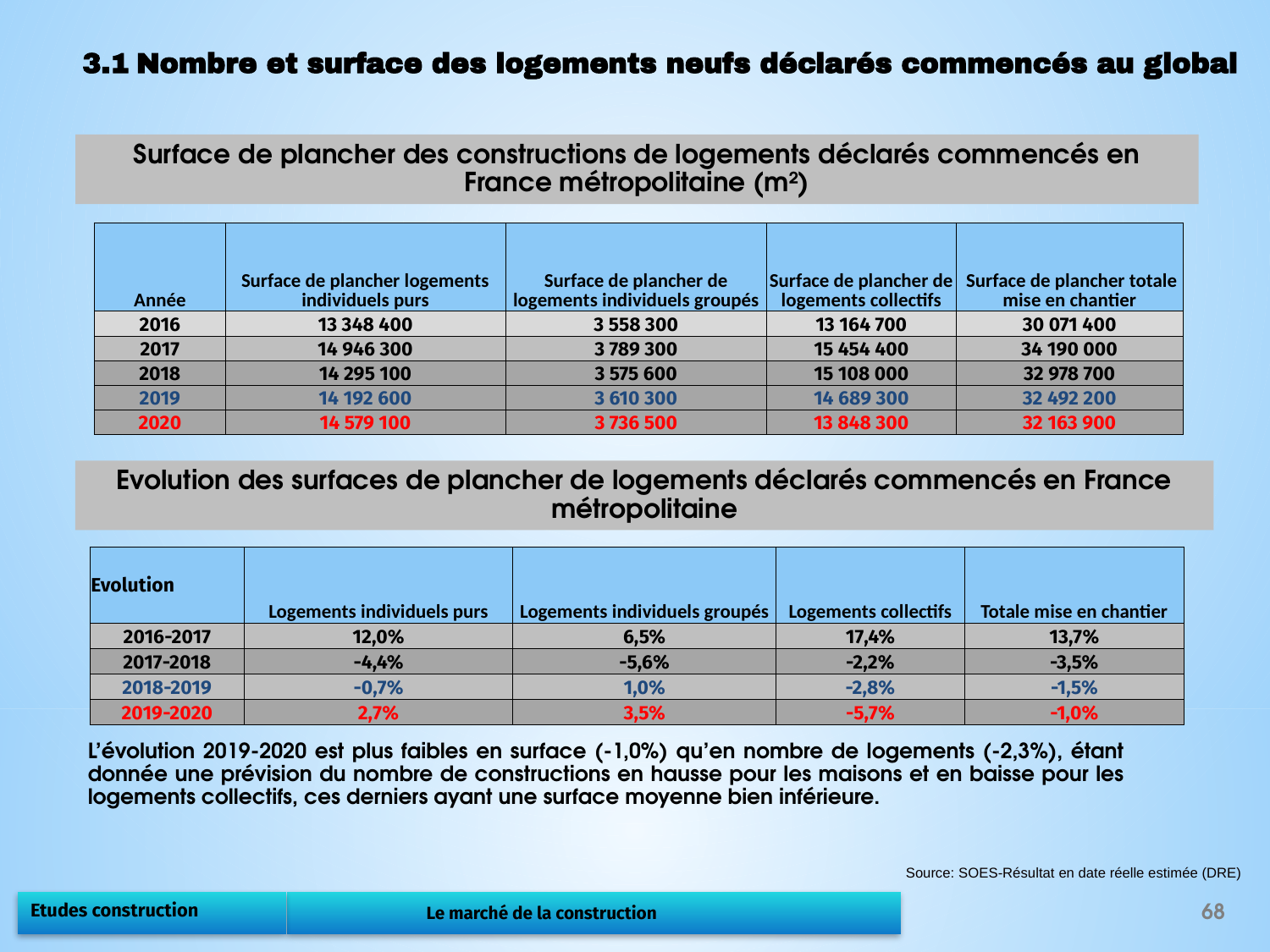

3.1 Nombre et surface des logements neufs déclarés commencés au global
Surface de plancher des constructions de logements déclarés commencés en France métropolitaine (m²)
| Année | Surface de plancher logements individuels purs | Surface de plancher de logements individuels groupés | Surface de plancher de logements collectifs | Surface de plancher totale mise en chantier |
| --- | --- | --- | --- | --- |
| 2016 | 13 348 400 | 3 558 300 | 13 164 700 | 30 071 400 |
| 2017 | 14 946 300 | 3 789 300 | 15 454 400 | 34 190 000 |
| 2018 | 14 295 100 | 3 575 600 | 15 108 000 | 32 978 700 |
| 2019 | 14 192 600 | 3 610 300 | 14 689 300 | 32 492 200 |
| 2020 | 14 579 100 | 3 736 500 | 13 848 300 | 32 163 900 |
Evolution des surfaces de plancher de logements déclarés commencés en France métropolitaine
| Evolution | Logements individuels purs | Logements individuels groupés | Logements collectifs | Totale mise en chantier |
| --- | --- | --- | --- | --- |
| 2016-2017 | 12,0% | 6,5% | 17,4% | 13,7% |
| 2017-2018 | -4,4% | -5,6% | -2,2% | -3,5% |
| 2018-2019 | -0,7% | 1,0% | -2,8% | -1,5% |
| 2019-2020 | 2,7% | 3,5% | -5,7% | -1,0% |
L’évolution 2019-2020 est plus faibles en surface (-1,0%) qu’en nombre de logements (-2,3%), étant donnée une prévision du nombre de constructions en hausse pour les maisons et en baisse pour les logements collectifs, ces derniers ayant une surface moyenne bien inférieure.
Source: SOES-Résultat en date réelle estimée (DRE)
68